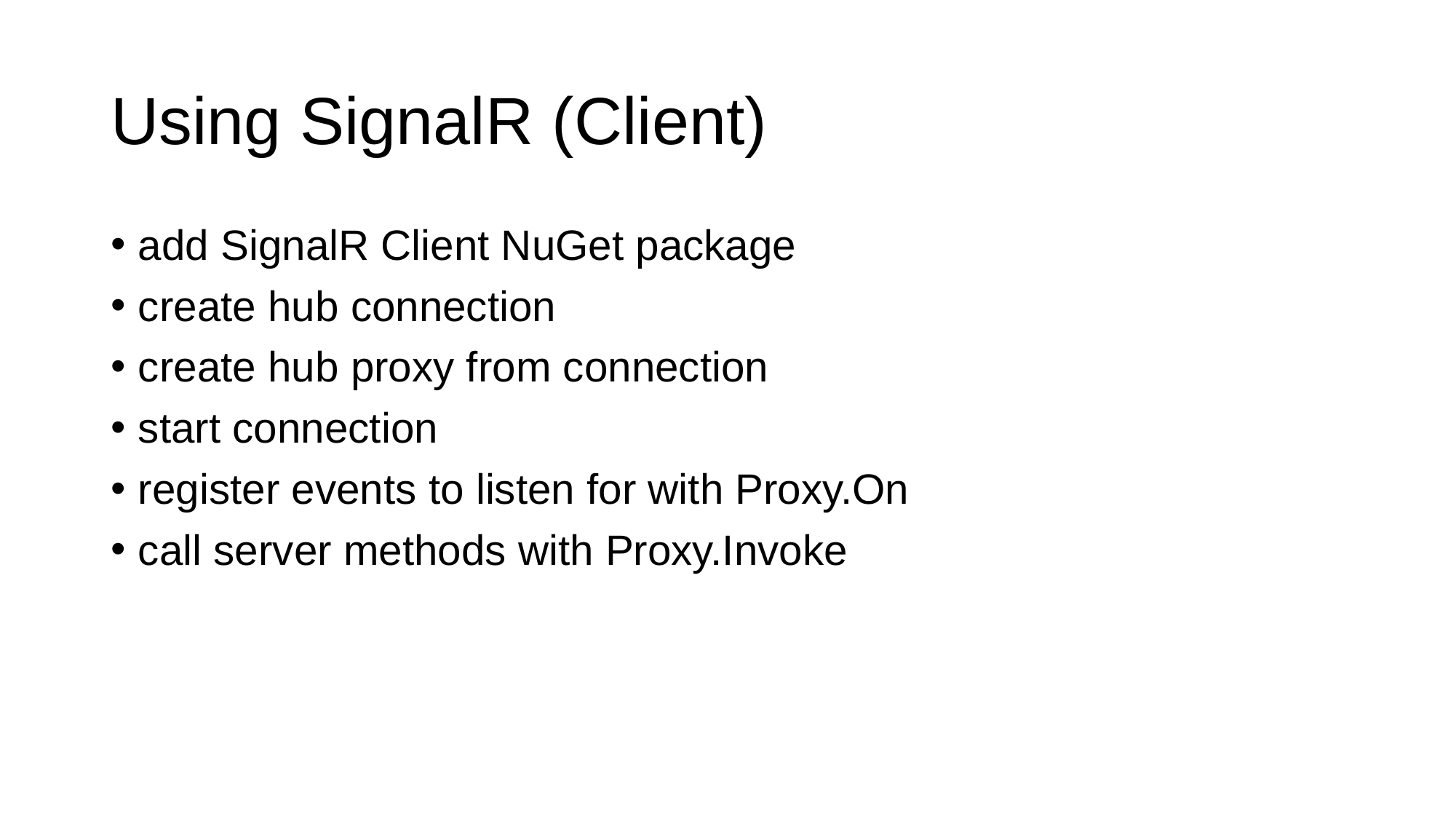

# Using SignalR (Client)
add SignalR Client NuGet package
create hub connection
create hub proxy from connection
start connection
register events to listen for with Proxy.On
call server methods with Proxy.Invoke